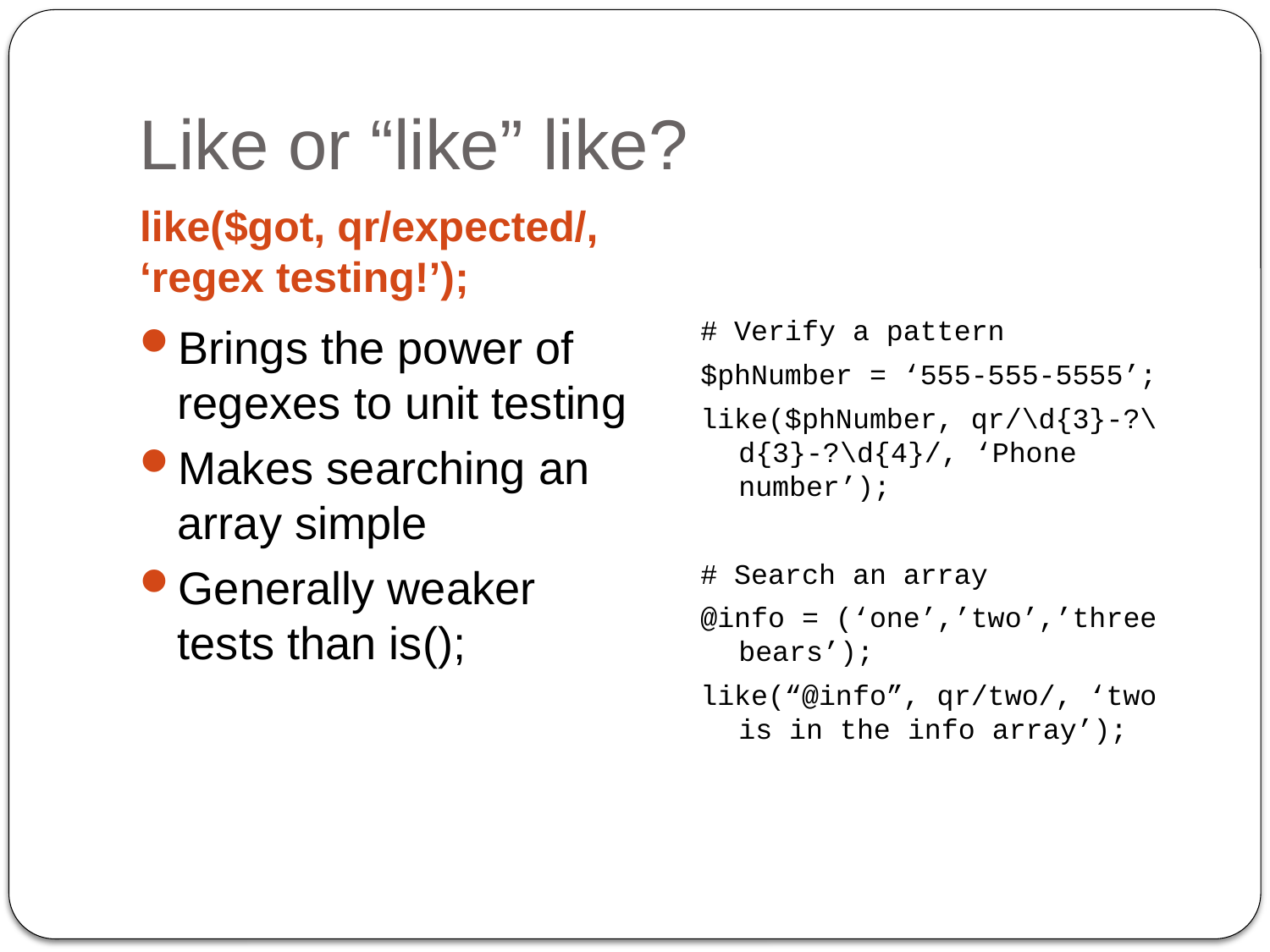

# Like or “like” like?
like($got, qr/expected/, ‘regex testing!’);
# Verify a pattern
$phNumber = ‘555-555-5555’;
like($phNumber, qr/\d{3}-?\d{3}-?\d{4}/, ‘Phone number’);

# Search an array
@info = (‘one’,’two’,’three bears’);
like(“@info”, qr/two/, ‘two is in the info array’);
Brings the power of regexes to unit testing
Makes searching an array simple
Generally weaker tests than is();